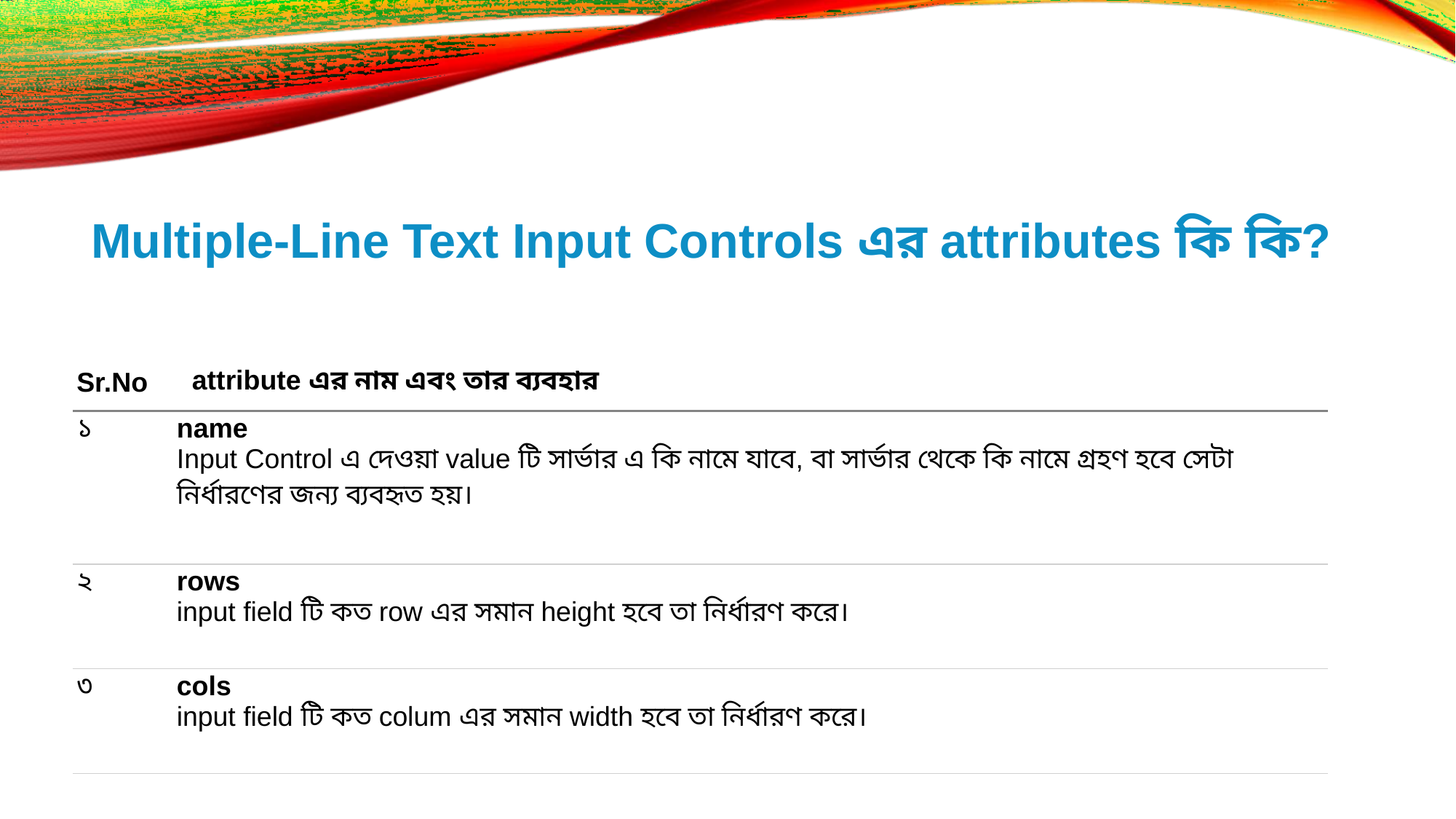

# Multiple-Line Text Input Controls এর attributes কি কি?
| Sr.No | attribute এর নাম এবং তার ব্যবহার |
| --- | --- |
| ১ | name Input Control এ দেওয়া value টি সার্ভার এ কি নামে যাবে, বা সার্ভার থেকে কি নামে গ্রহণ হবে সেটা নির্ধারণের জন্য ব্যবহৃত হয়। |
| ২ | rows input field টি কত row এর সমান height হবে তা নির্ধারণ করে। |
| ৩ | cols input field টি কত colum এর সমান width হবে তা নির্ধারণ করে। |